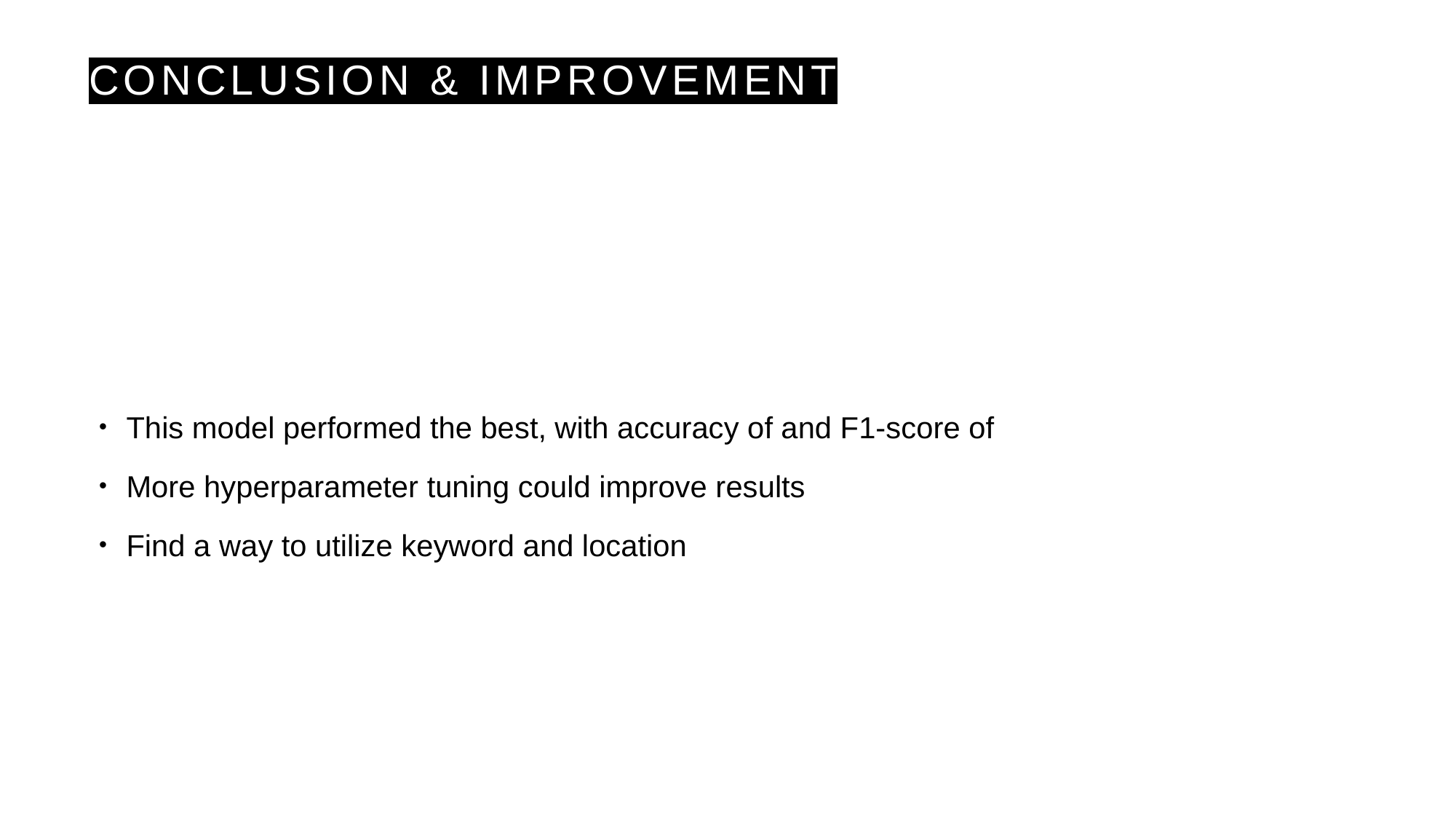

# Conclusion & Improvement
This model performed the best, with accuracy of and F1-score of
More hyperparameter tuning could improve results
Find a way to utilize keyword and location